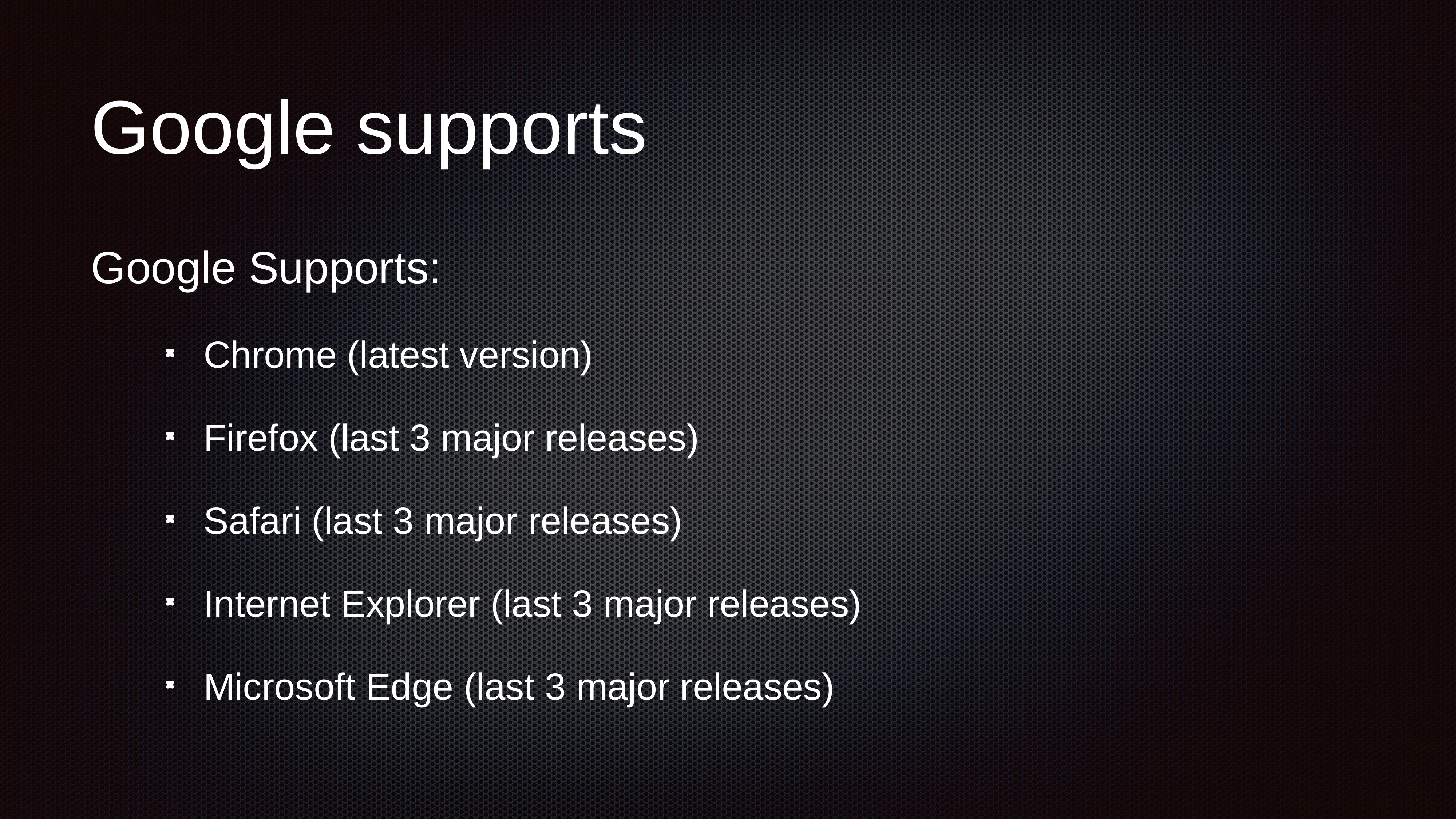

# Google supports
Google Supports:
Chrome (latest version)
Firefox (last 3 major releases)
Safari (last 3 major releases)
Internet Explorer (last 3 major releases)
Microsoft Edge (last 3 major releases)